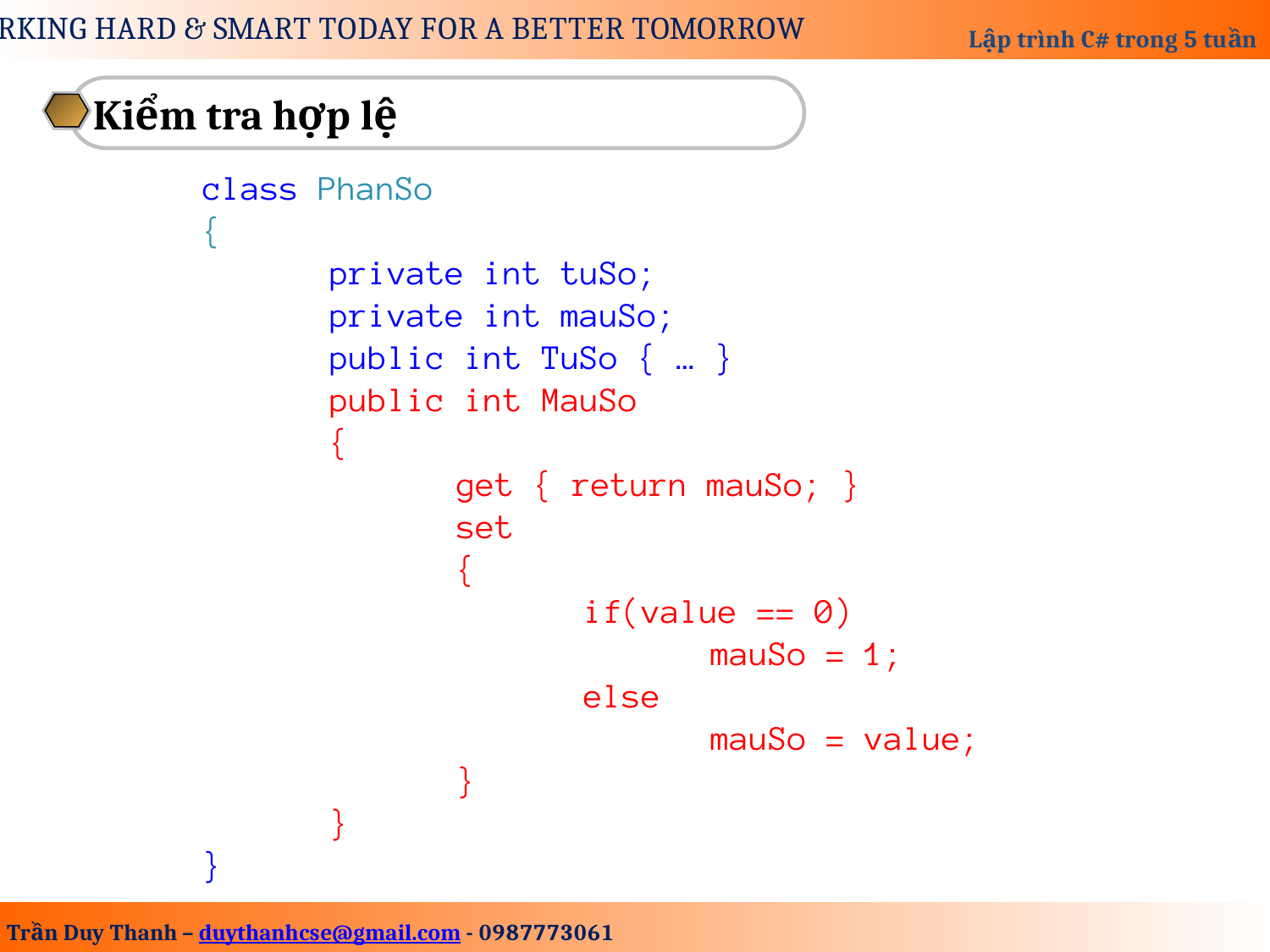

Kiểm tra hợp lệ

class PhanSo
{
     	private int tuSo;
	private int mauSo;
	public int TuSo { … }
 	public int MauSo
	{
		get { return mauSo; }
		set
		{
			if(value == 0)
				mauSo = 1;
			else
				mauSo = value;
		}
	}
}